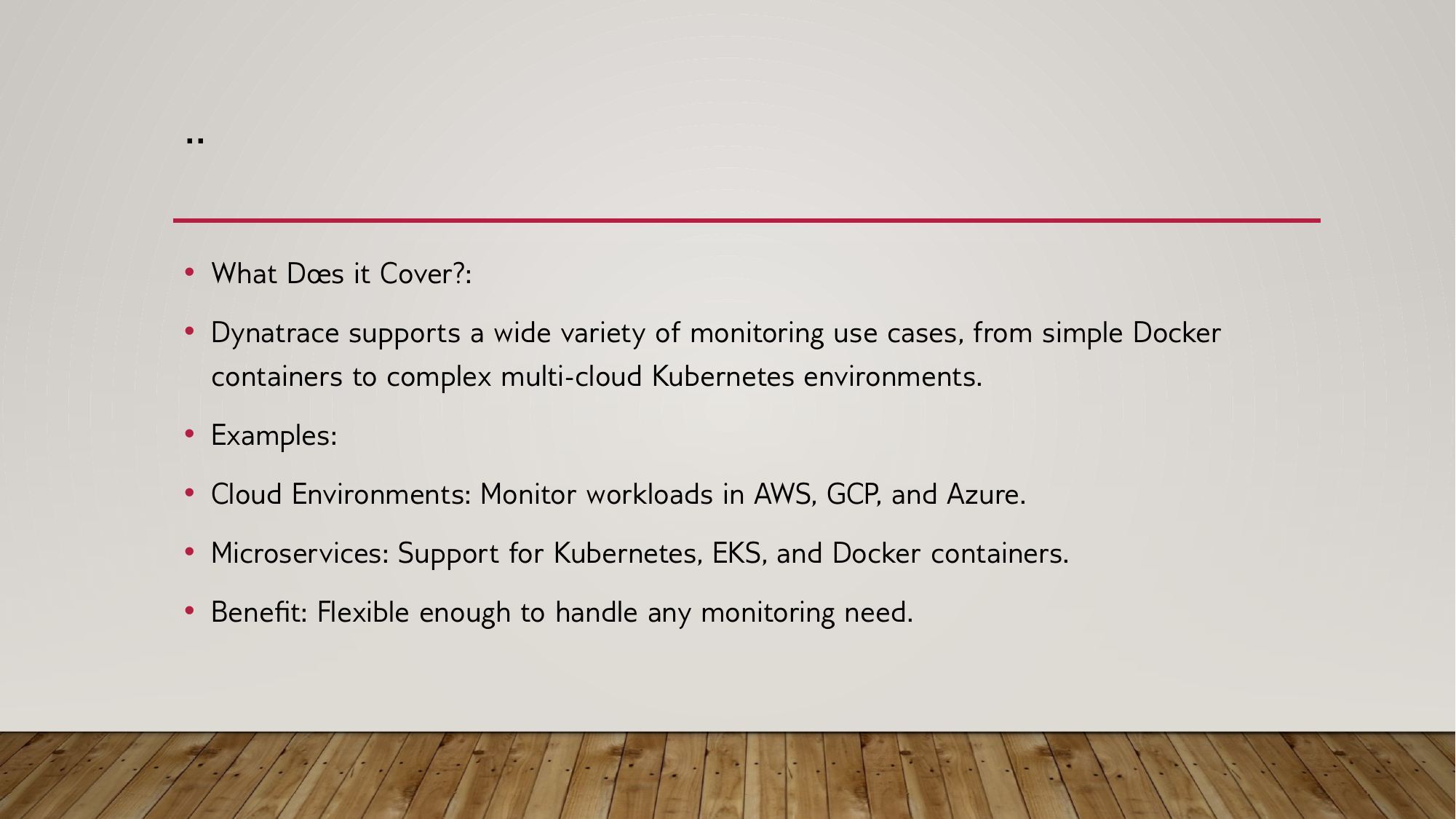

# ..
What Does it Cover?:
Dynatrace supports a wide variety of monitoring use cases, from simple Docker containers to complex multi-cloud Kubernetes environments.
Examples:
Cloud Environments: Monitor workloads in AWS, GCP, and Azure.
Microservices: Support for Kubernetes, EKS, and Docker containers.
Benefit: Flexible enough to handle any monitoring need.